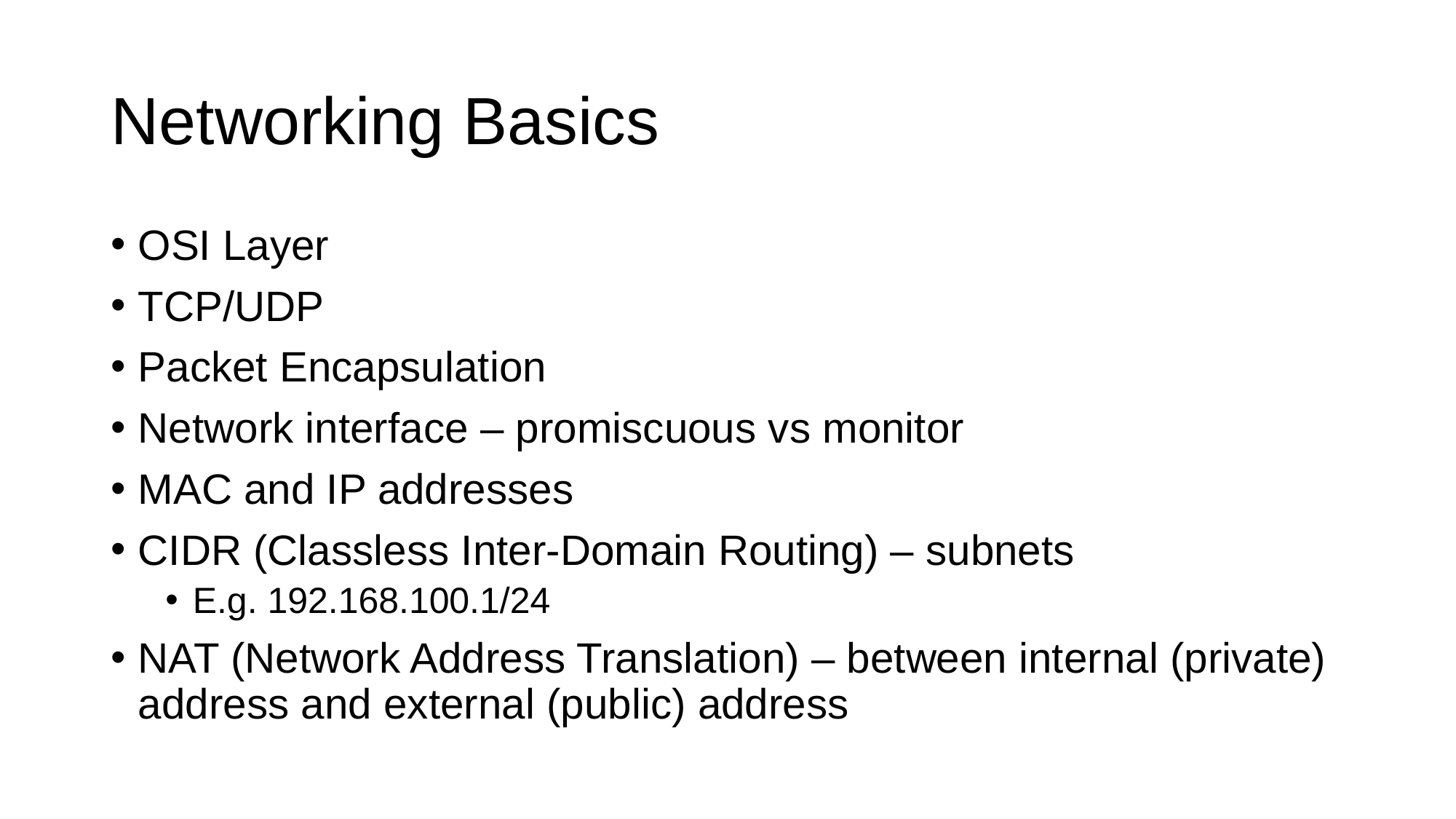

# Networking Basics
OSI Layer
TCP/UDP
Packet Encapsulation
Network interface – promiscuous vs monitor
MAC and IP addresses
CIDR (Classless Inter-Domain Routing) – subnets
E.g. 192.168.100.1/24
NAT (Network Address Translation) – between internal (private) address and external (public) address